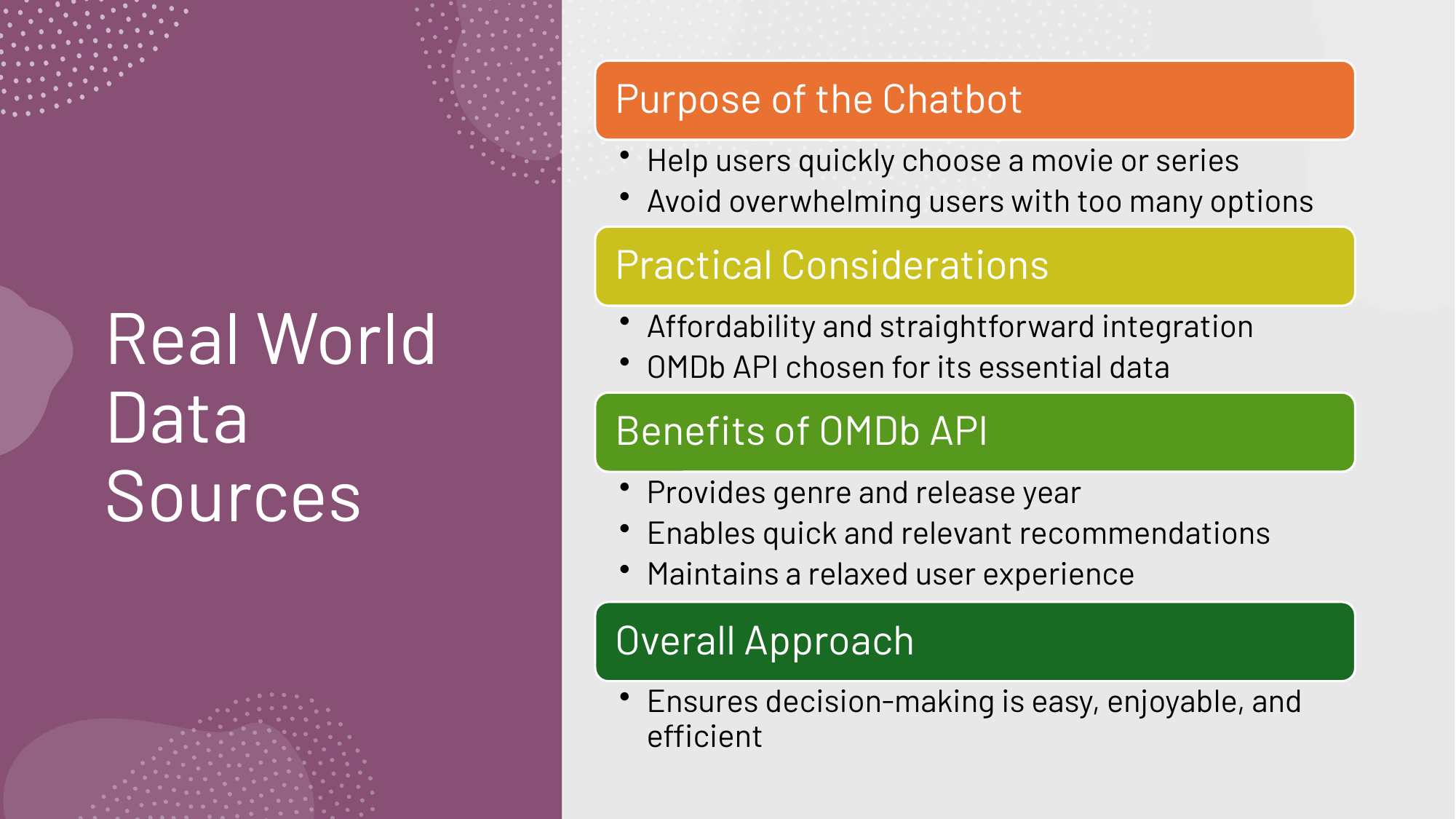

Purpose of the Chatbot
Help users quickly choose a movie or series
Avoid overwhelming users with too many options
Practical Considerations
Affordability and straightforward integration
OMDb API chosen for its essential data
Benefits of OMDb API
Provides genre and release year
Enables quick and relevant recommendations
Maintains a relaxed user experience
Overall Approach
Ensures decision-making is easy, enjoyable, and efficient
# Real World Data Sources